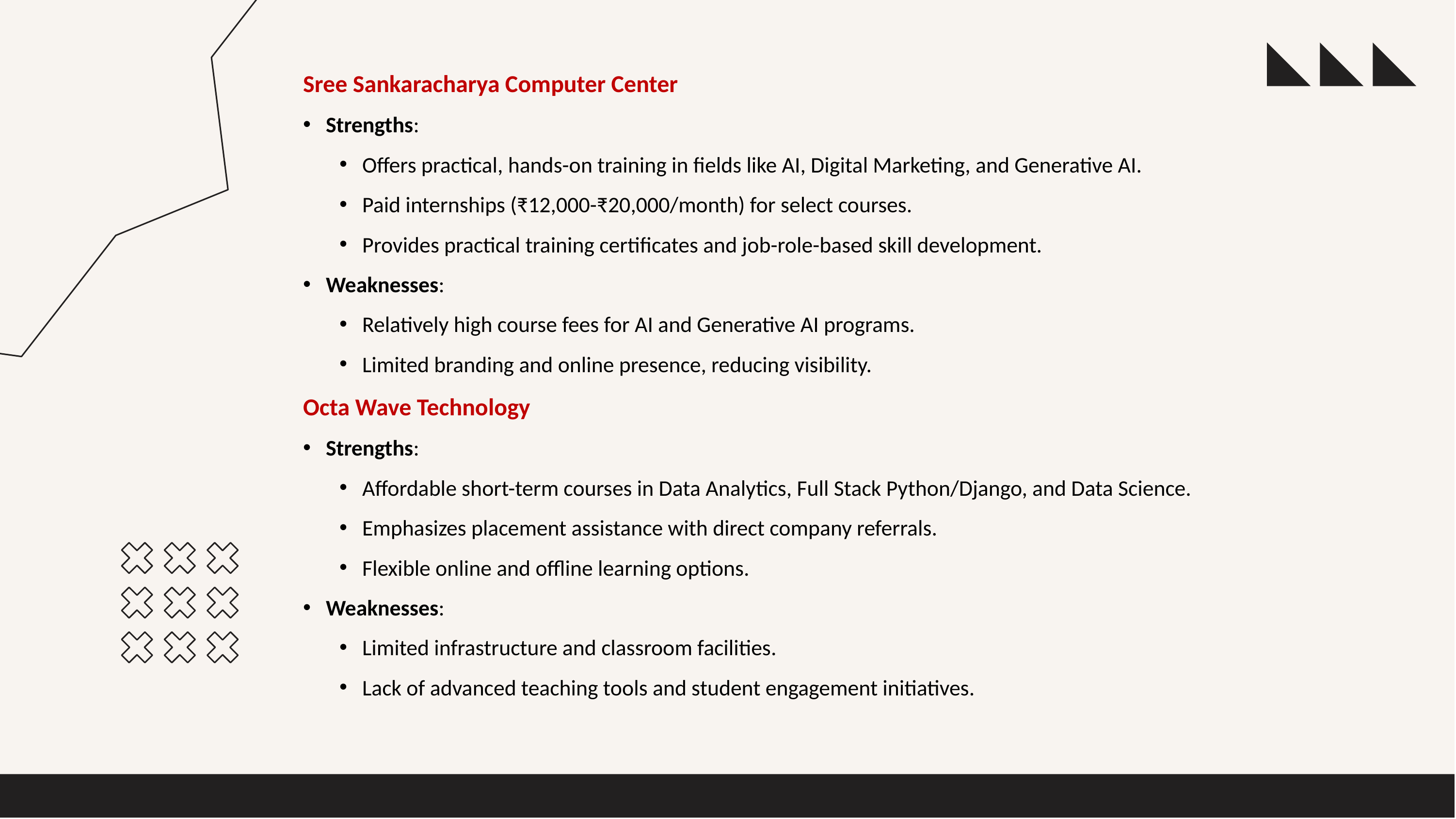

Sree Sankaracharya Computer Center
Strengths:
Offers practical, hands-on training in fields like AI, Digital Marketing, and Generative AI.
Paid internships (₹12,000-₹20,000/month) for select courses.
Provides practical training certificates and job-role-based skill development.
Weaknesses:
Relatively high course fees for AI and Generative AI programs.
Limited branding and online presence, reducing visibility.
Octa Wave Technology
Strengths:
Affordable short-term courses in Data Analytics, Full Stack Python/Django, and Data Science.
Emphasizes placement assistance with direct company referrals.
Flexible online and offline learning options.
Weaknesses:
Limited infrastructure and classroom facilities.
Lack of advanced teaching tools and student engagement initiatives.